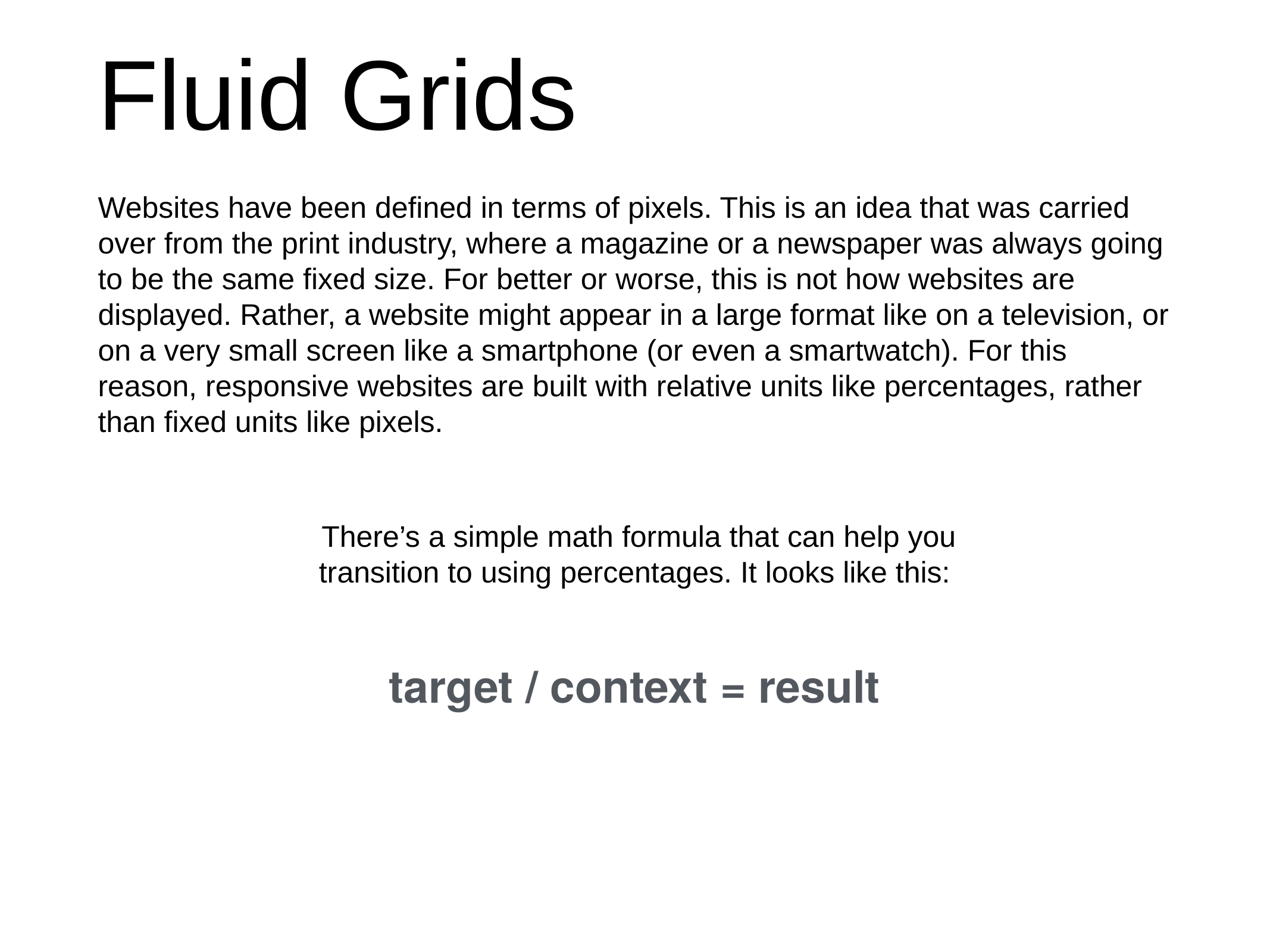

# Fluid Grids
Websites have been defined in terms of pixels. This is an idea that was carried over from the print industry, where a magazine or a newspaper was always going to be the same fixed size. For better or worse, this is not how websites are displayed. Rather, a website might appear in a large format like on a television, or on a very small screen like a smartphone (or even a smartwatch). For this reason, responsive websites are built with relative units like percentages, rather than fixed units like pixels.
 There’s a simple math formula that can help you transition to using percentages. It looks like this:
target / context = result